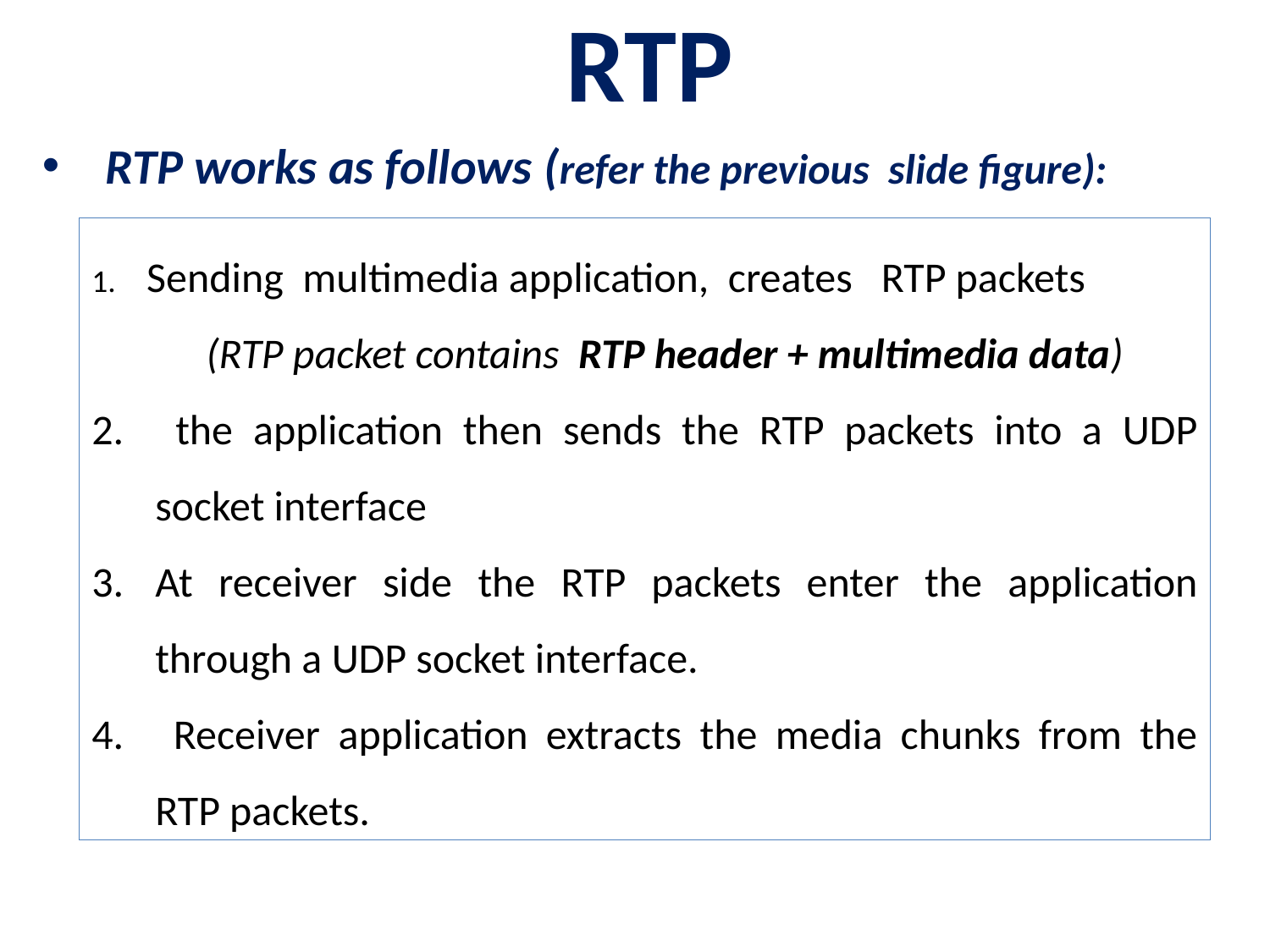

# RTP
RTP works as follows (refer the previous  slide figure):
 Sending  multimedia application,  creates   RTP packets
            (RTP packet contains  RTP header + multimedia data)
 the application then sends the RTP packets into a UDP socket interface
At receiver side the RTP packets enter the application through a UDP socket interface.
 Receiver application extracts the media chunks from the RTP packets.